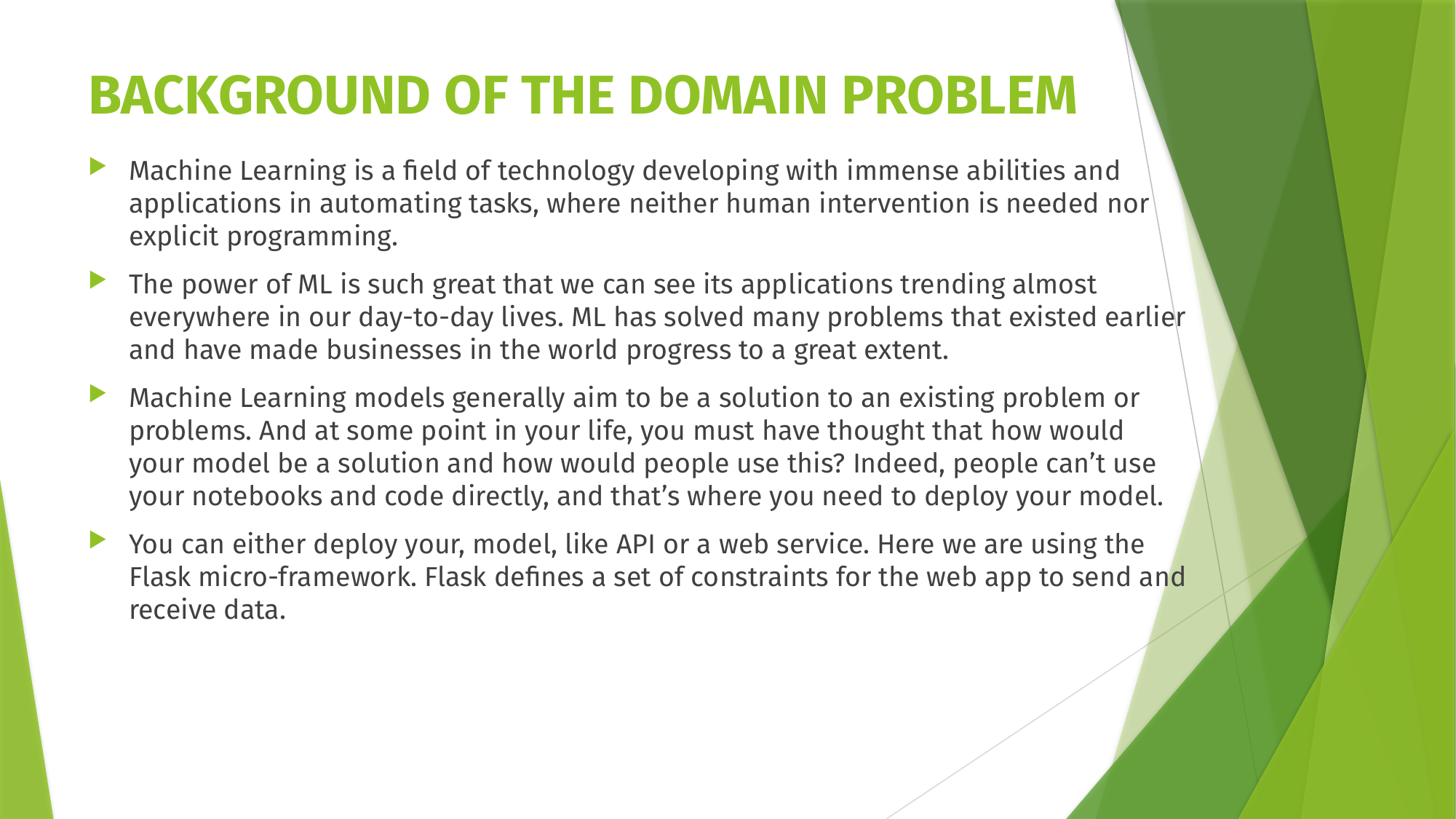

# BACKGROUND OF THE DOMAIN PROBLEM
Machine Learning is a field of technology developing with immense abilities and applications in automating tasks, where neither human intervention is needed nor explicit programming.
The power of ML is such great that we can see its applications trending almost everywhere in our day-to-day lives. ML has solved many problems that existed earlier and have made businesses in the world progress to a great extent.
Machine Learning models generally aim to be a solution to an existing problem or problems. And at some point in your life, you must have thought that how would your model be a solution and how would people use this? Indeed, people can’t use your notebooks and code directly, and that’s where you need to deploy your model.
You can either deploy your, model, like API or a web service. Here we are using the Flask micro-framework. Flask defines a set of constraints for the web app to send and receive data.